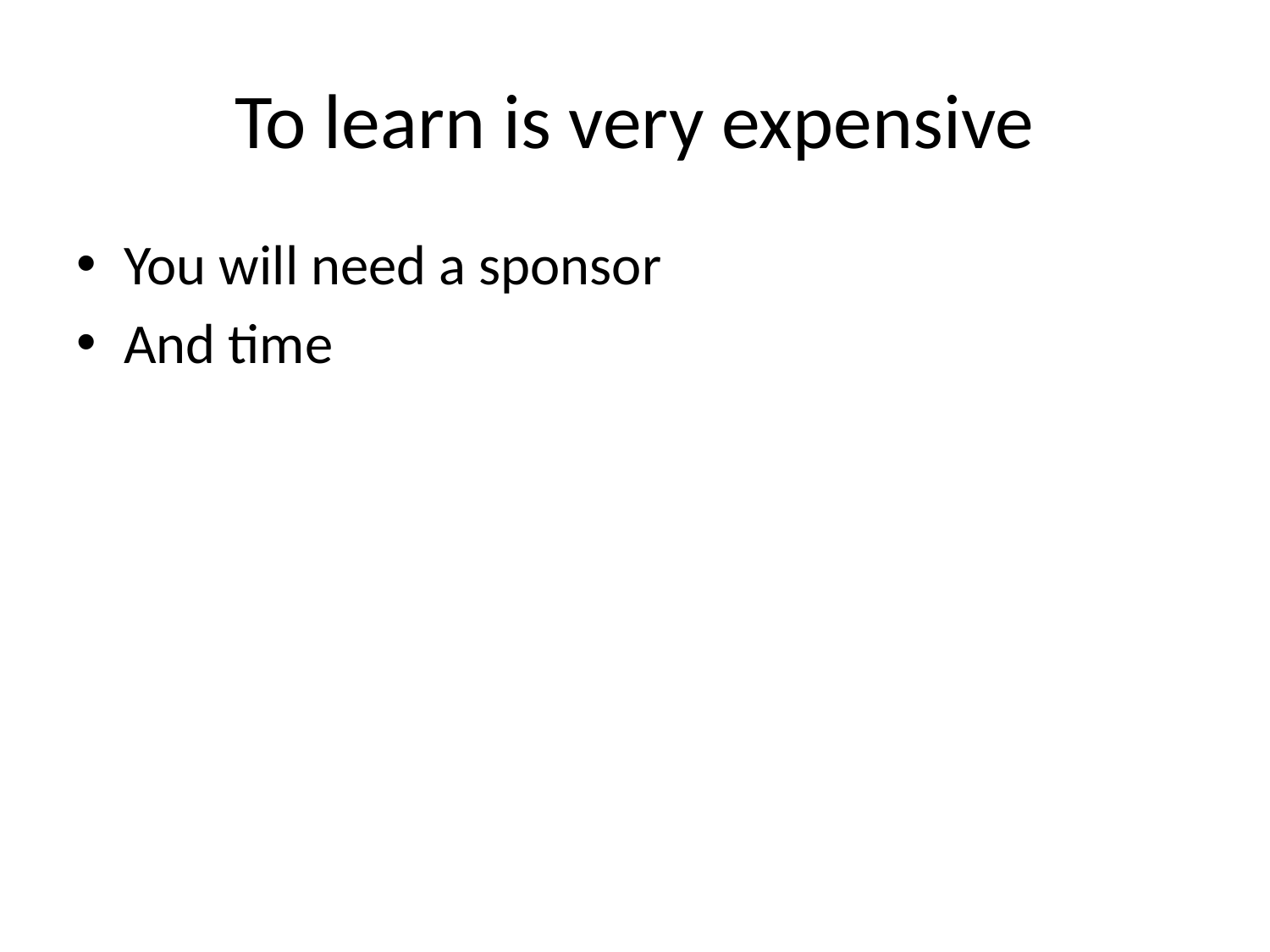

# To learn is very expensive
You will need a sponsor
And time